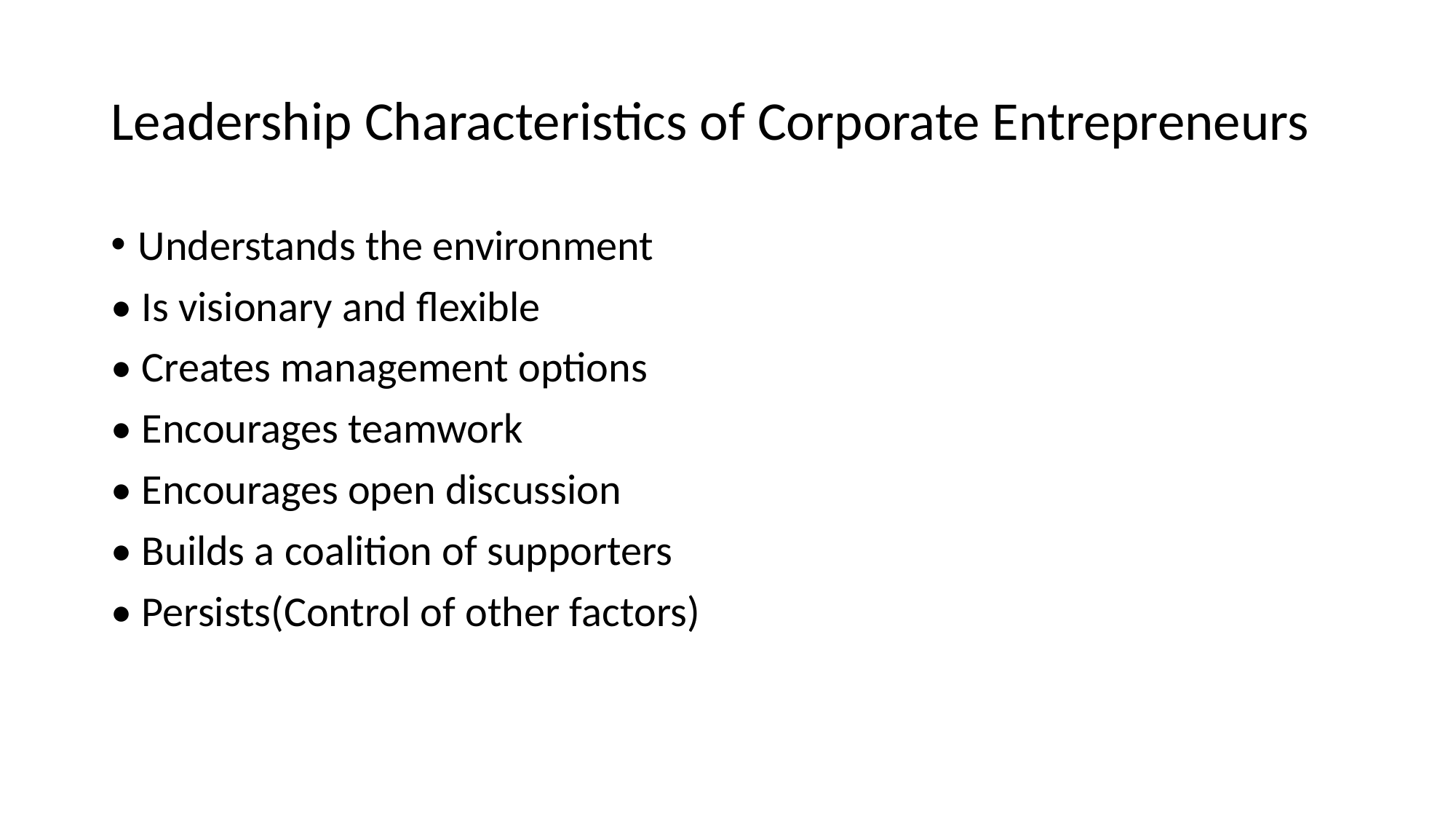

# Leadership Characteristics of Corporate Entrepreneurs
Understands the environment
• Is visionary and flexible
• Creates management options
• Encourages teamwork
• Encourages open discussion
• Builds a coalition of supporters
• Persists(Control of other factors)